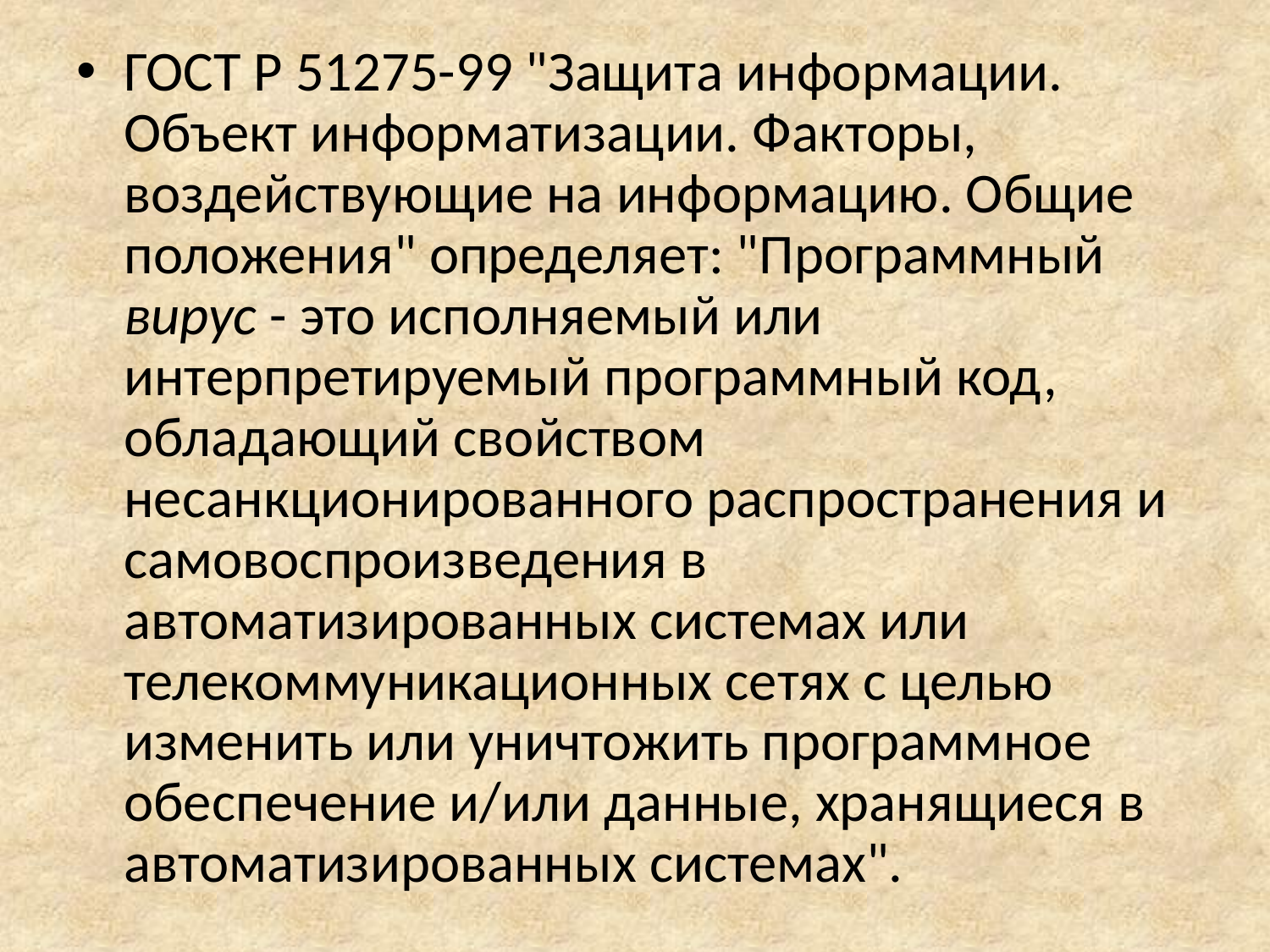

ГОСТ Р 51275-99 "Защита информации. Объект информатизации. Факторы, воздействующие на информацию. Общие положения" определяет: "Программный вирус - это исполняемый или интерпретируемый программный код, обладающий свойством несанкционированного распространения и самовоспроизведения в автоматизированных системах или телекоммуникационных сетях с целью изменить или уничтожить программное обеспечение и/или данные, хранящиеся в автоматизированных системах".